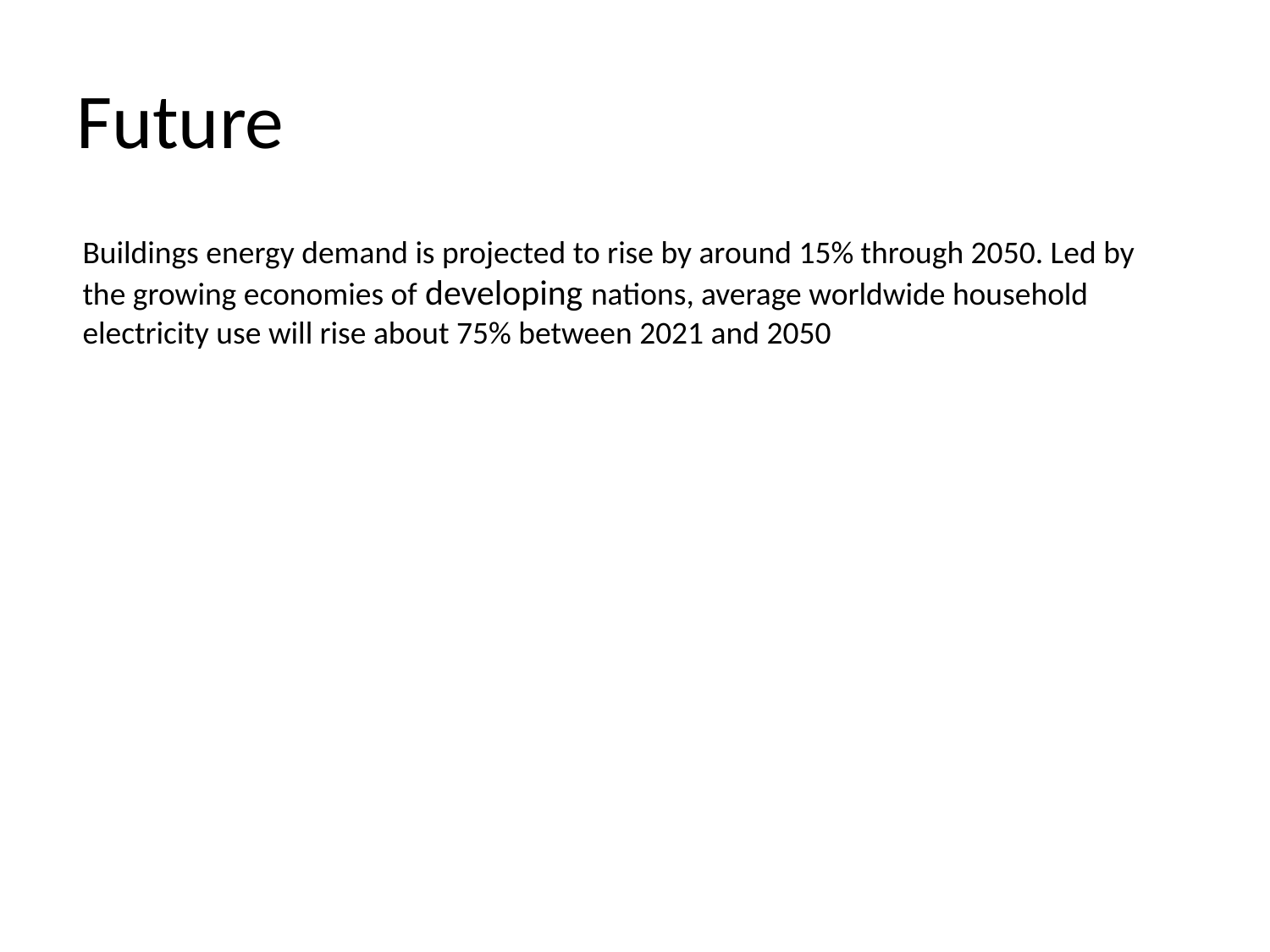

# Future
Buildings energy demand is projected to rise by around 15% through 2050. Led by the growing economies of developing nations, average worldwide household electricity use will rise about 75% between 2021 and 2050